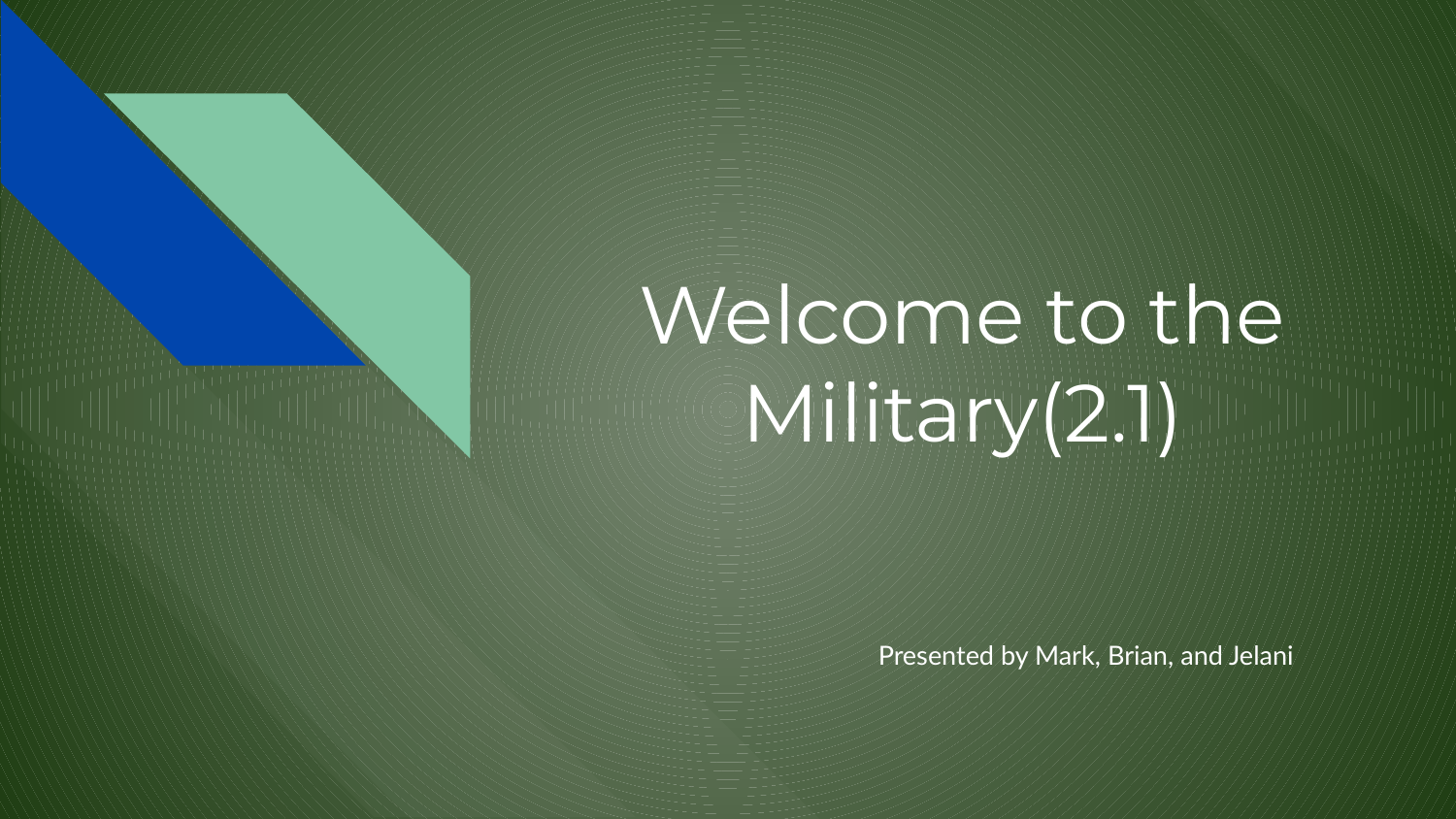

# Welcome to the Military(2.1)
Presented by Mark, Brian, and Jelani